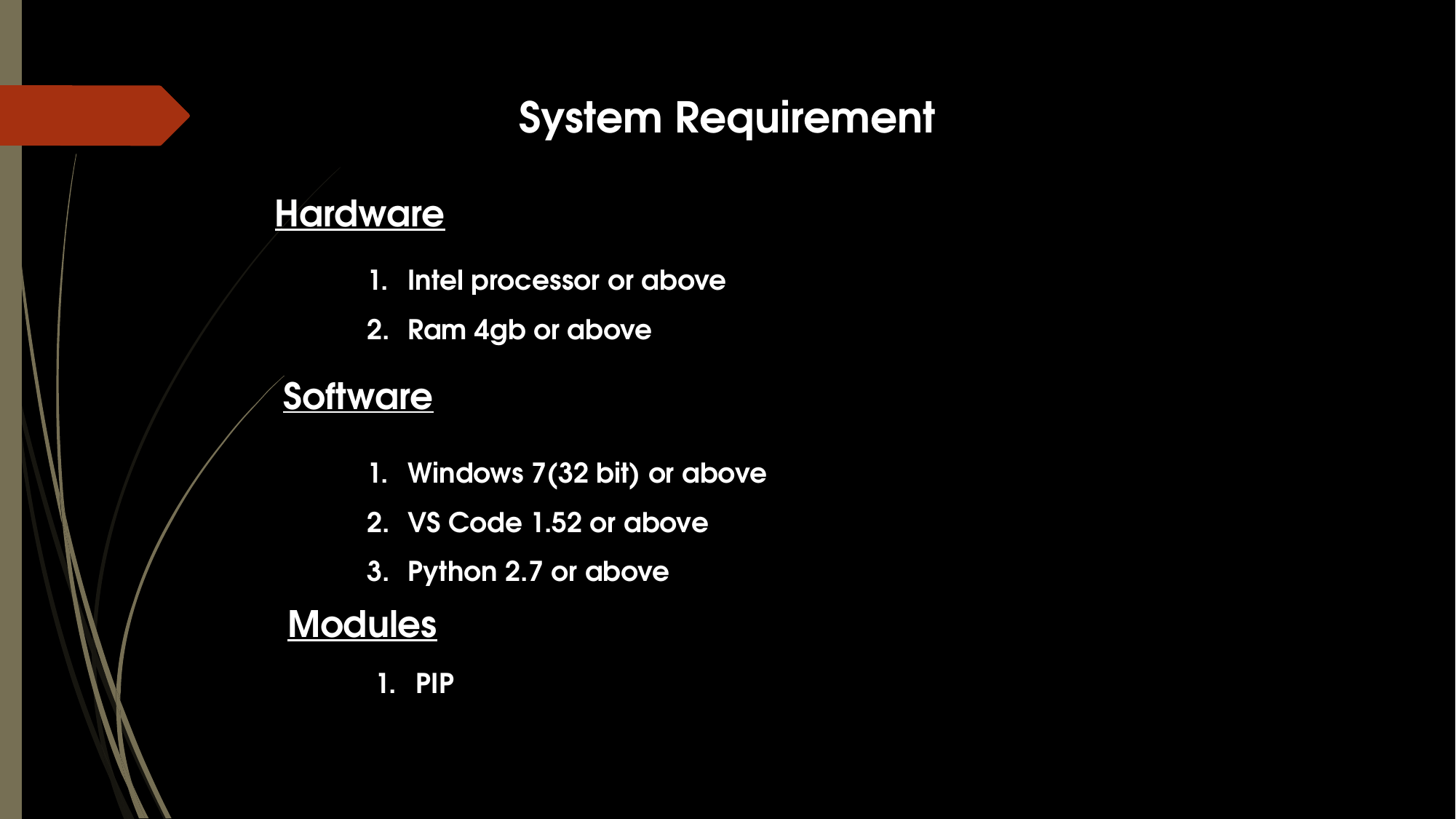

System Requirement
Hardware
Intel processor or above
Ram 4gb or above

Software
Windows 7(32 bit) or above
VS Code 1.52 or above
Python 2.7 or above
Modules
PIP